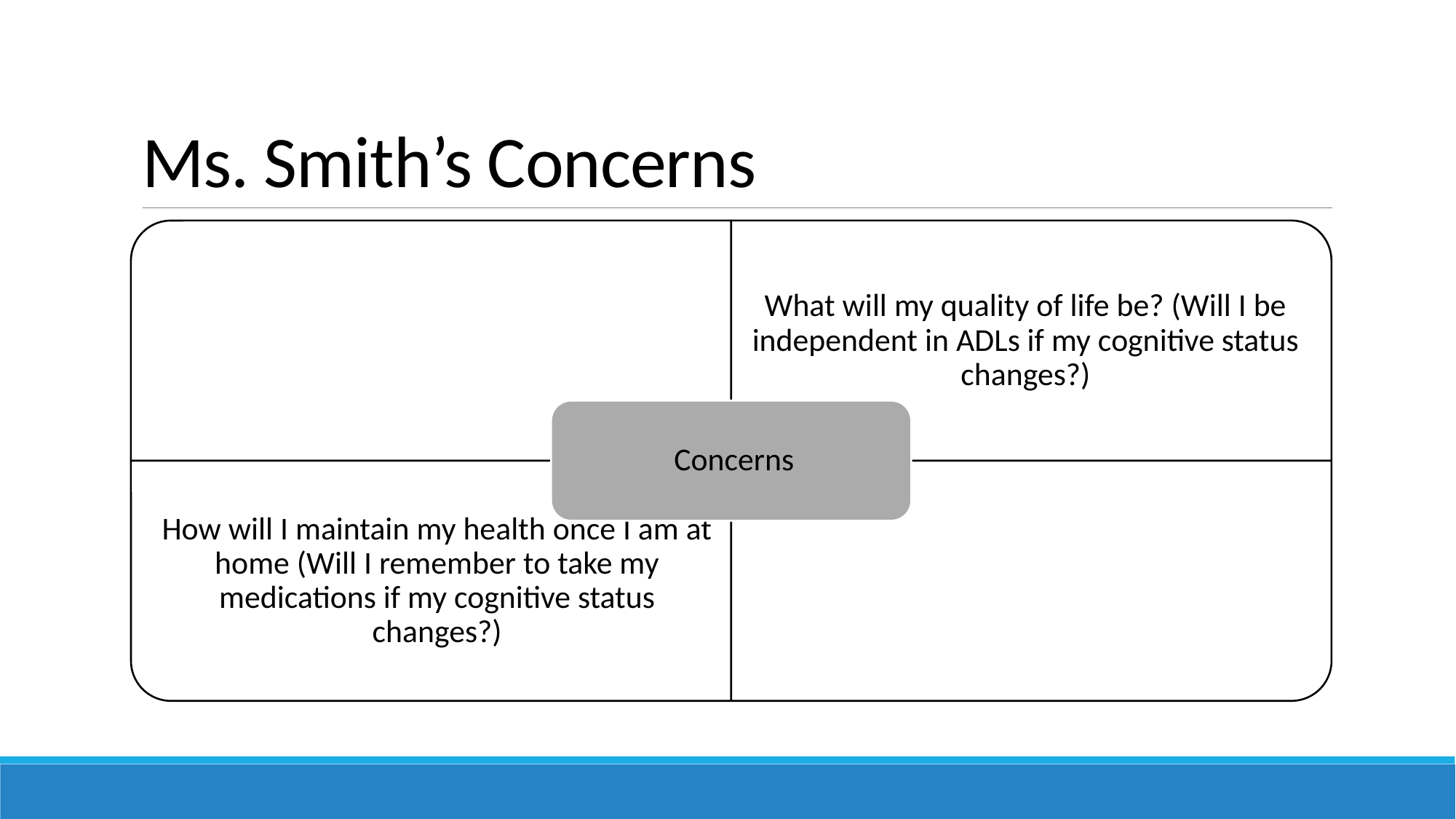

# Ms. Smith’s Concerns

What will my quality of life be? (Will I be independent in ADLs if my cognitive status changes?)
How will I maintain my health once I am at home (Will I remember to take my medications if my cognitive status changes?)
Concerns